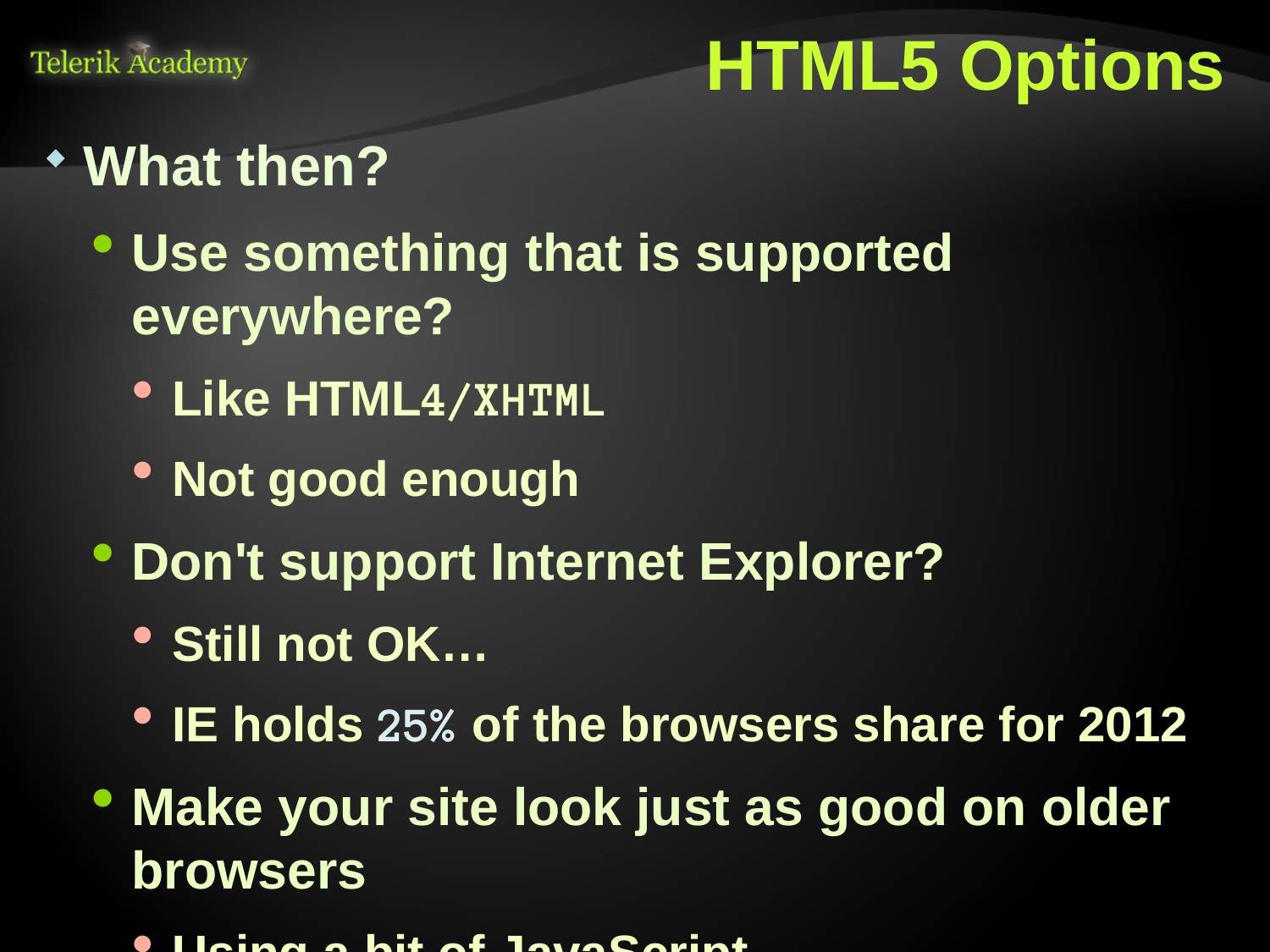

# HTML5 Options
What then?
Use something that is supported everywhere?
Like HTML4/XHTML
Not good enough
Don't support Internet Explorer?
Still not OK…
IE holds 25% of the browsers share for 2012
Make your site look just as good on older browsers
Using a bit of JavaScript